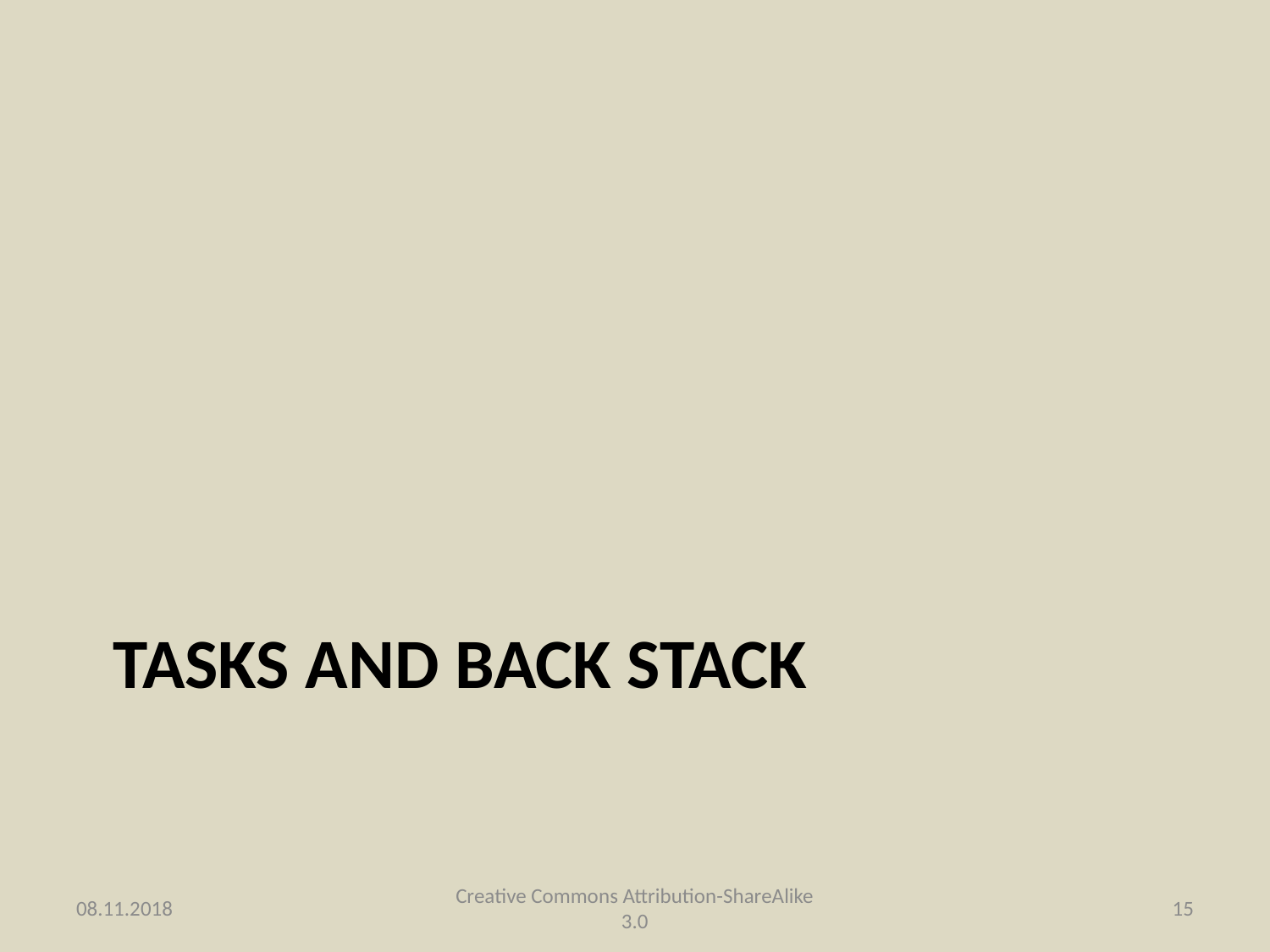

# Tasks and Back Stack
08.11.2018
Creative Commons Attribution-ShareAlike 3.0
15